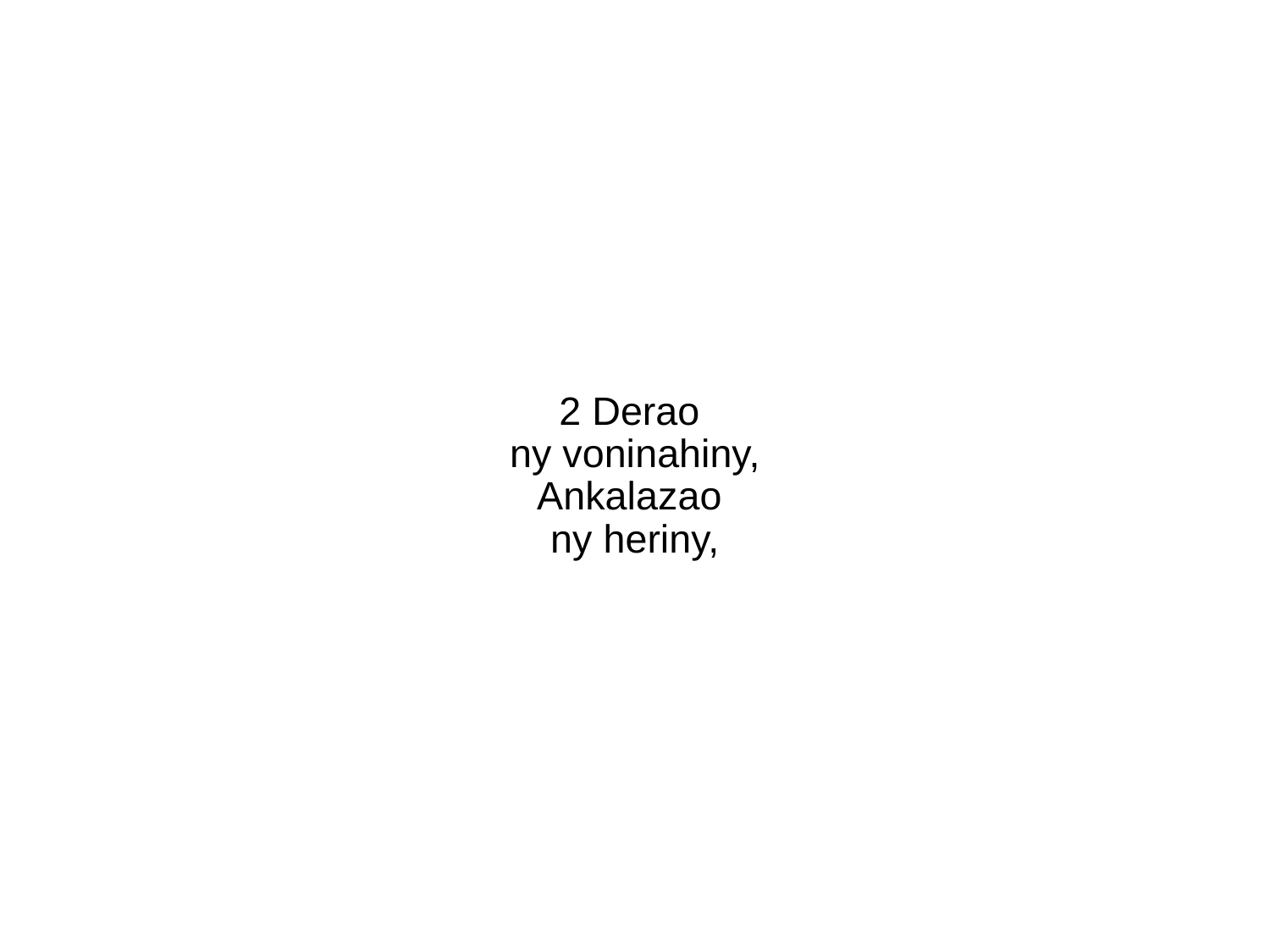

2 Derao
ny voninahiny,
Ankalazao
ny heriny,